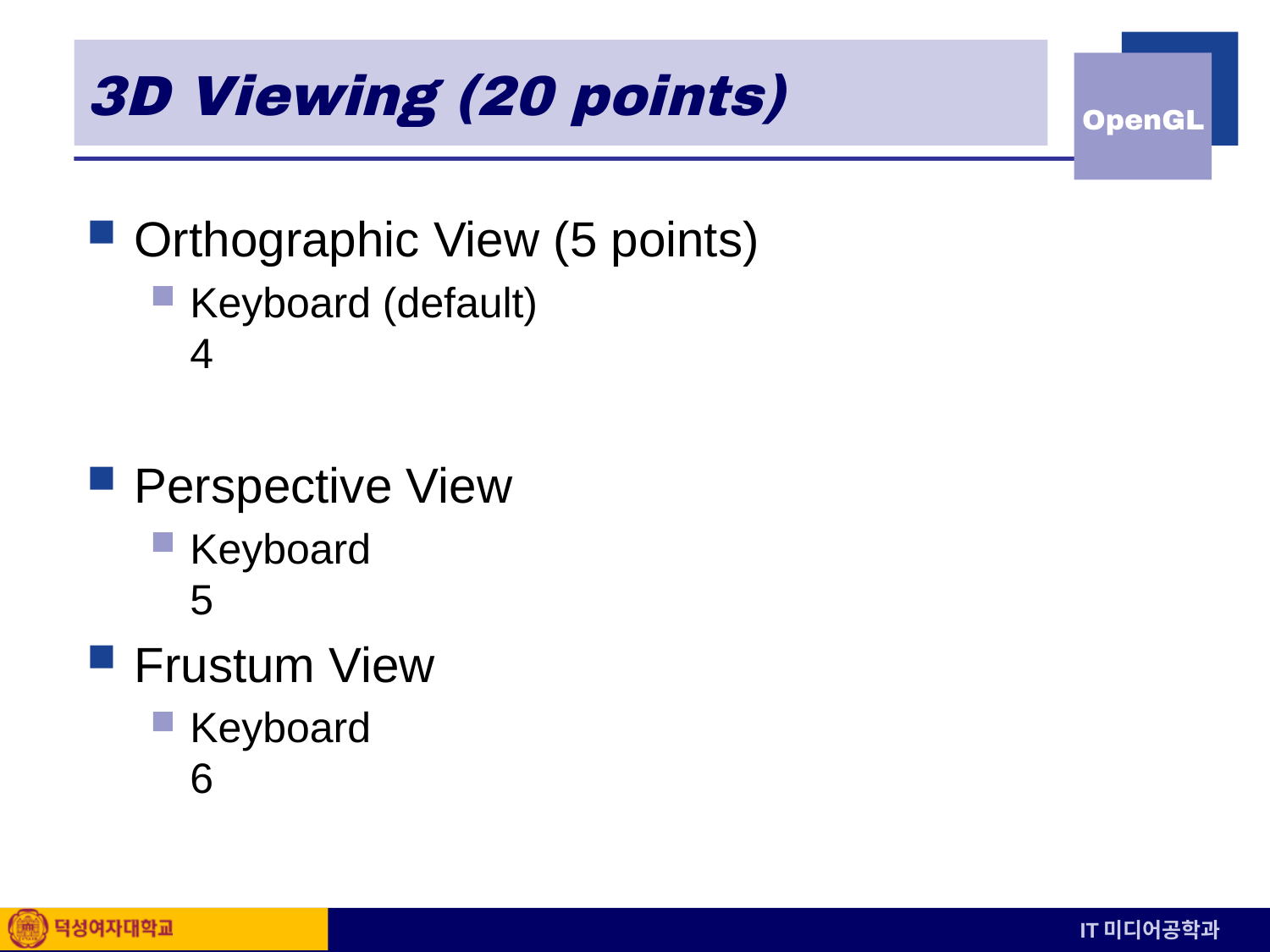

# 3D Viewing (20 points)
Orthographic View (5 points)
Keyboard (default)
4

Perspective View
Keyboard
5
Frustum View
Keyboard
6